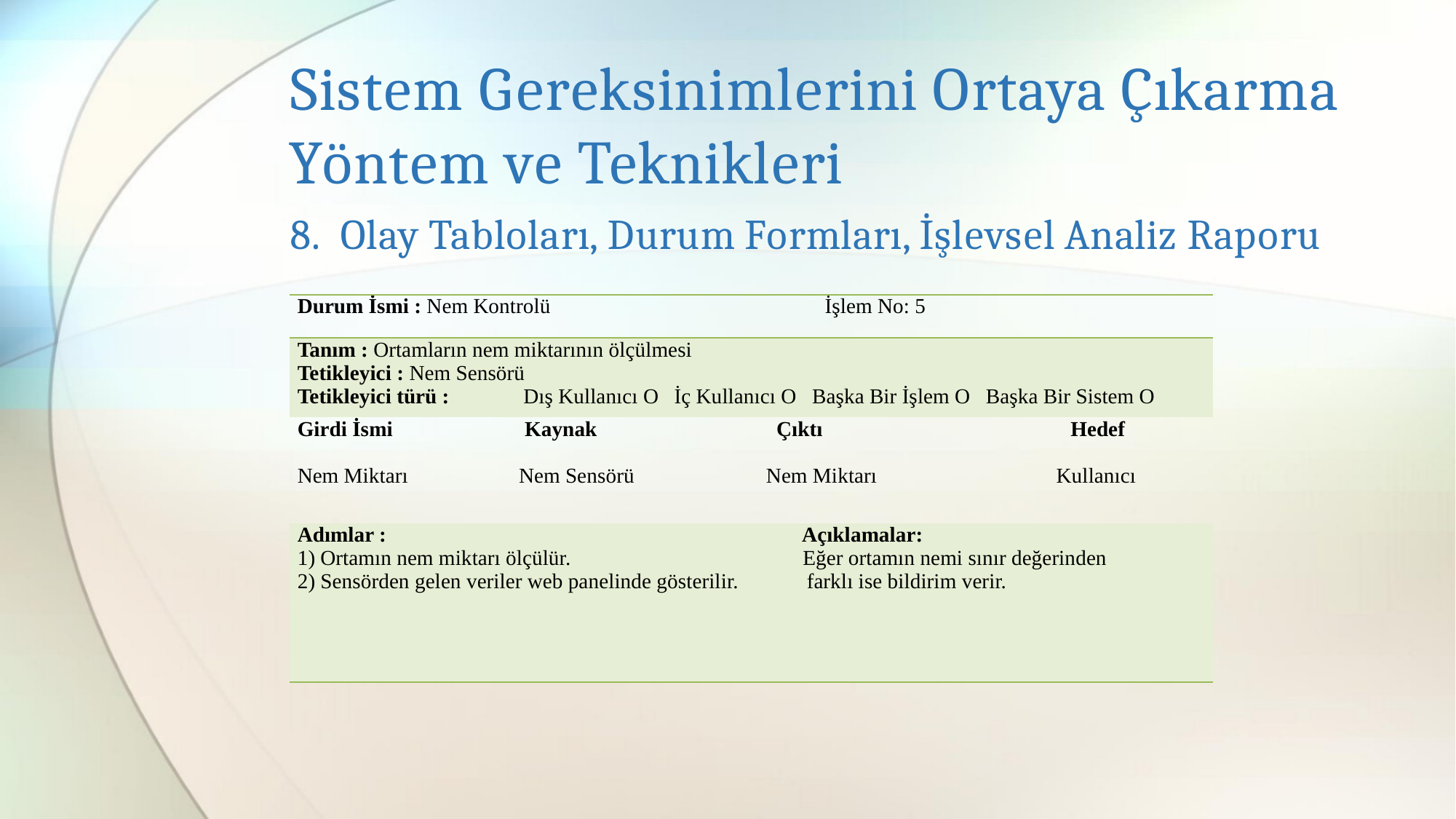

# Sistem Gereksinimlerini Ortaya Çıkarma Yöntem ve Teknikleri
8.  Olay Tabloları, Durum Formları, İşlevsel Analiz Raporu
| Durum İsmi : Nem Kontrolü İşlem No: 5 |
| --- |
| Tanım : Ortamların nem miktarının ölçülmesi Tetikleyici : Nem Sensörü Tetikleyici türü : Dış Kullanıcı Ο İç Kullanıcı Ο Başka Bir İşlem Ο Başka Bir Sistem Ο |
| Girdi İsmi Kaynak Çıktı Hedef Nem Miktarı Nem Sensörü Nem Miktarı Kullanıcı |
| Adımlar : Açıklamalar: 1) Ortamın nem miktarı ölçülür. Eğer ortamın nemi sınır değerinden 2) Sensörden gelen veriler web panelinde gösterilir. farklı ise bildirim verir. |